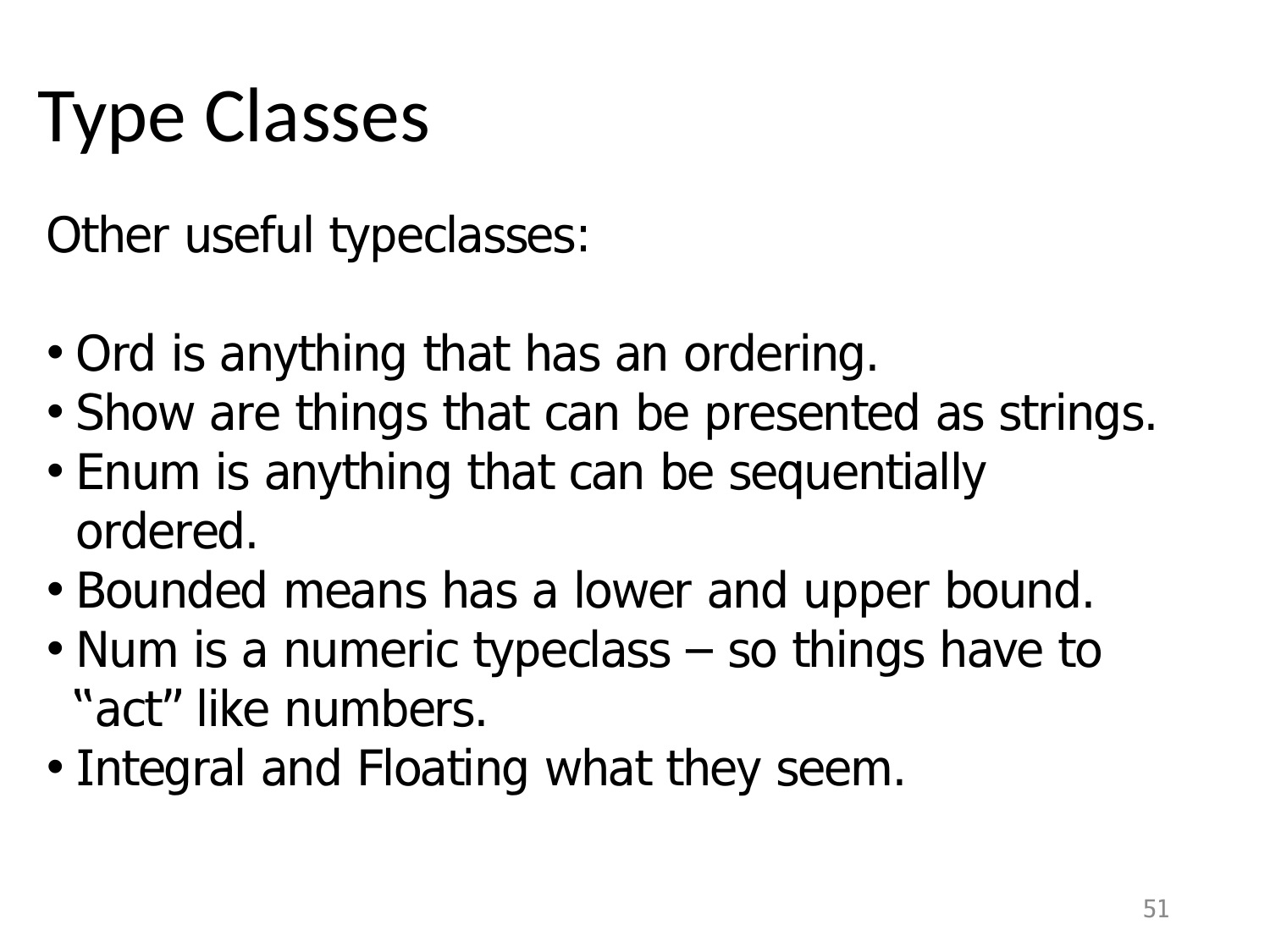

# Type Classes
Other useful typeclasses:

Ord is anything that has an ordering.
Show are things that can be presented as strings.
Enum is anything that can be sequentially ordered.
Bounded means has a lower and upper bound.
Num is a numeric typeclass – so things have to “act” like numbers.
Integral and Floating what they seem.
51